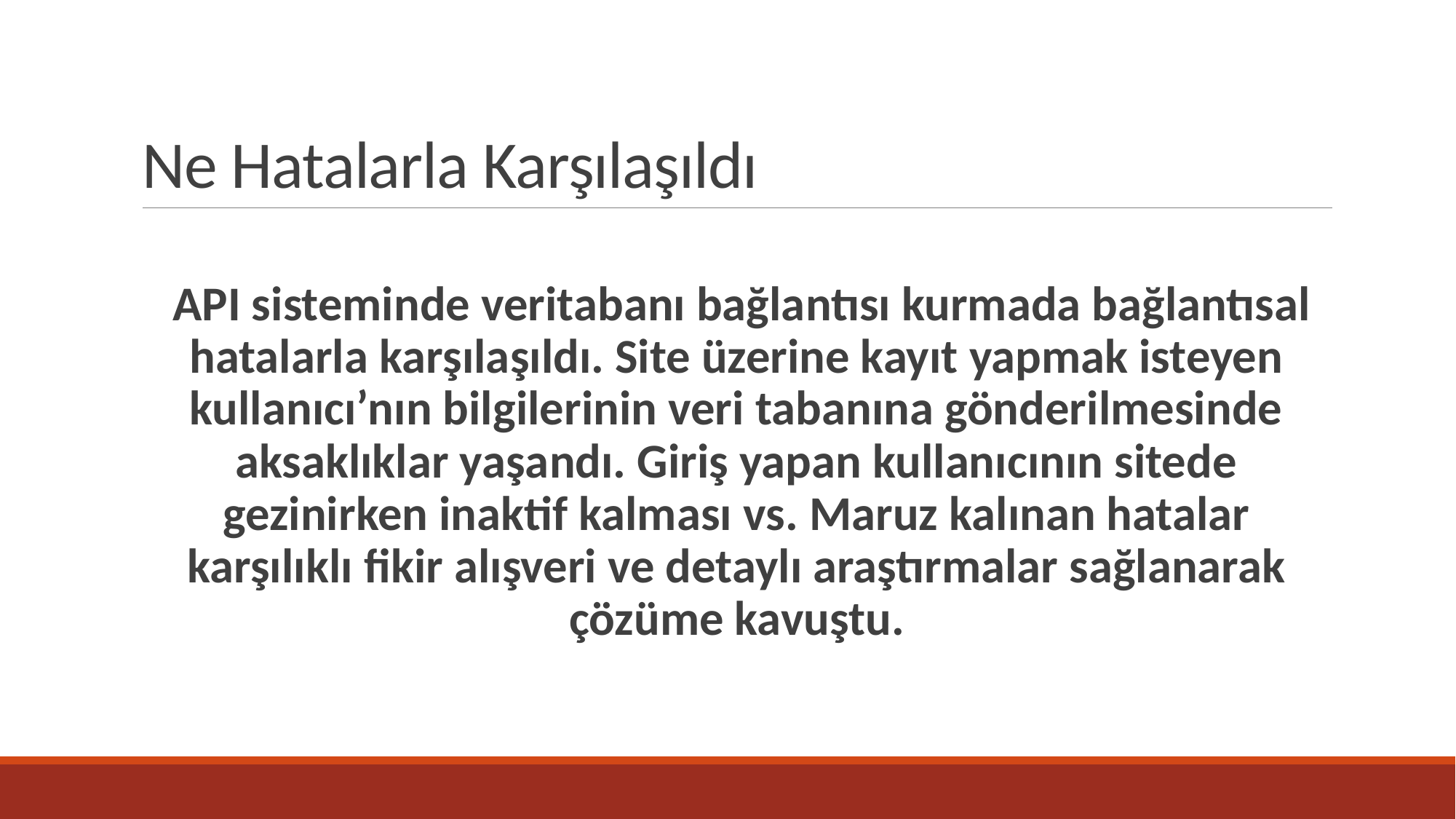

# Ne Hatalarla Karşılaşıldı
 API sisteminde veritabanı bağlantısı kurmada bağlantısal hatalarla karşılaşıldı. Site üzerine kayıt yapmak isteyen kullanıcı’nın bilgilerinin veri tabanına gönderilmesinde aksaklıklar yaşandı. Giriş yapan kullanıcının sitede gezinirken inaktif kalması vs. Maruz kalınan hatalar karşılıklı fikir alışveri ve detaylı araştırmalar sağlanarak çözüme kavuştu.